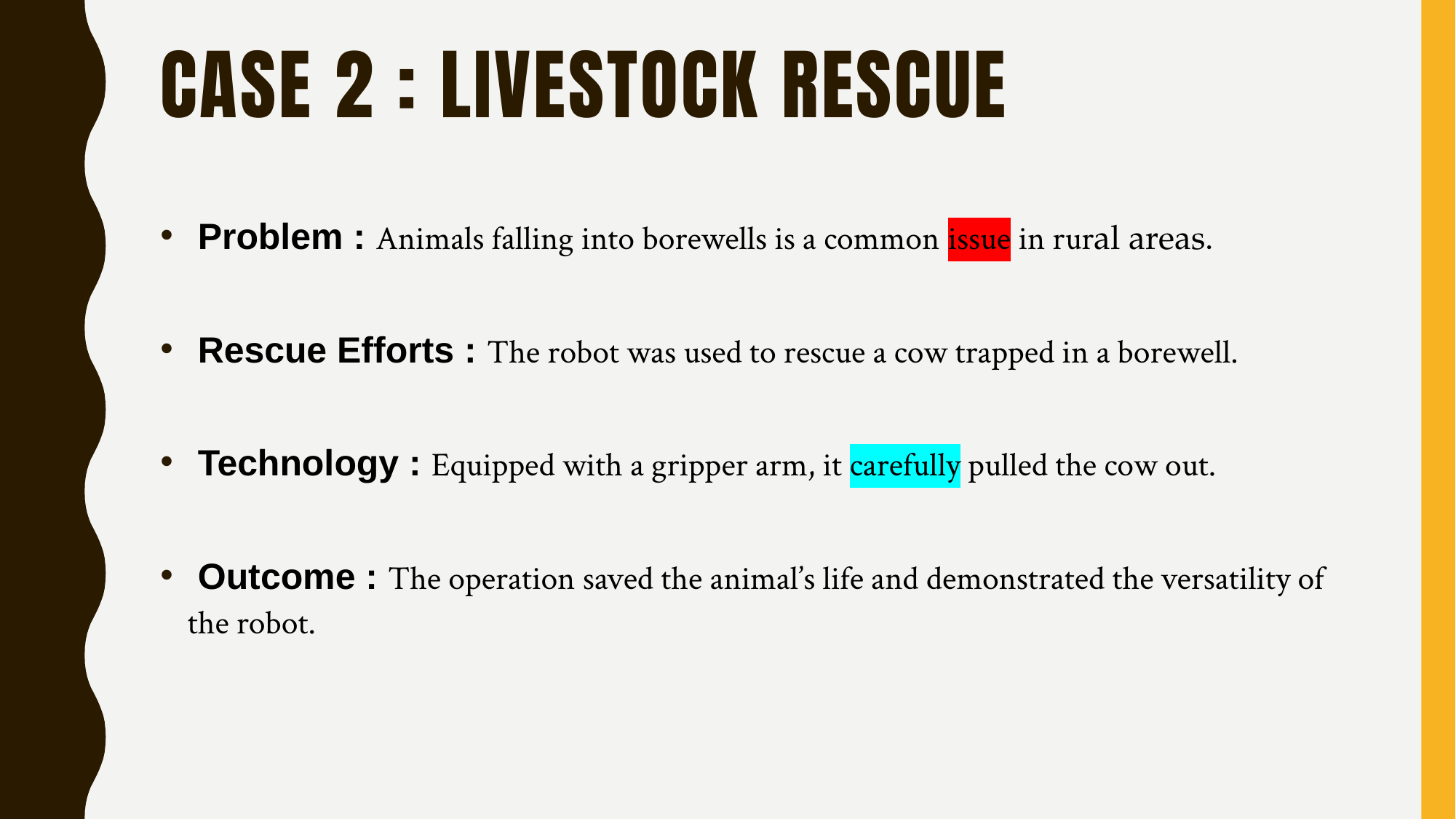

# Case 2 : Livestock Rescue
 Problem : Animals falling into borewells is a common issue in rural areas.

 Rescue Efforts : The robot was used to rescue a cow trapped in a borewell.

 Technology : Equipped with a gripper arm, it carefully pulled the cow out.

 Outcome : The operation saved the animal’s life and demonstrated the versatility of the robot.